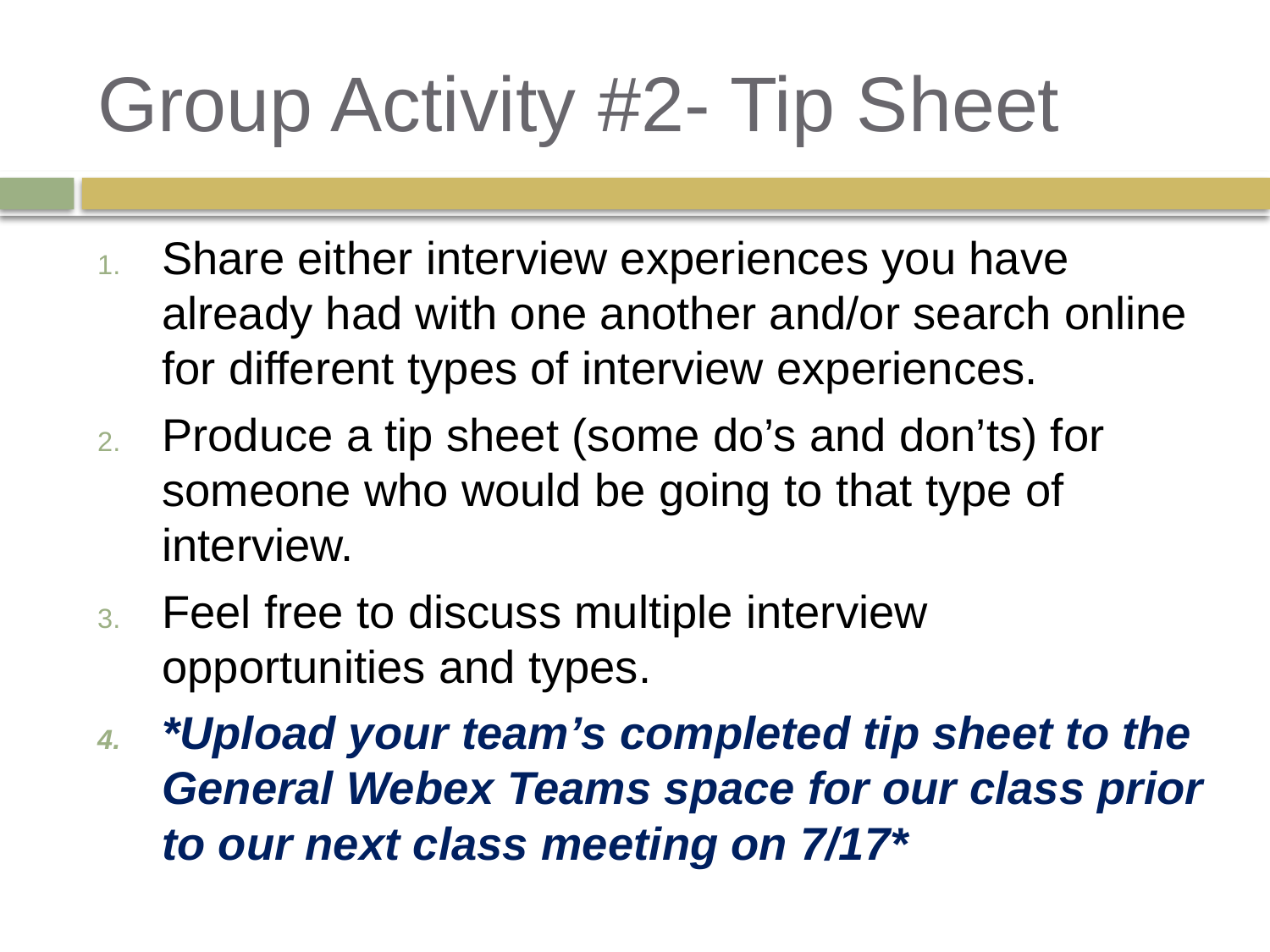

# Group Activity #2- Tip Sheet
Share either interview experiences you have already had with one another and/or search online for different types of interview experiences.
Produce a tip sheet (some do’s and don’ts) for someone who would be going to that type of interview.
Feel free to discuss multiple interview opportunities and types.
*Upload your team’s completed tip sheet to the General Webex Teams space for our class prior to our next class meeting on 7/17*